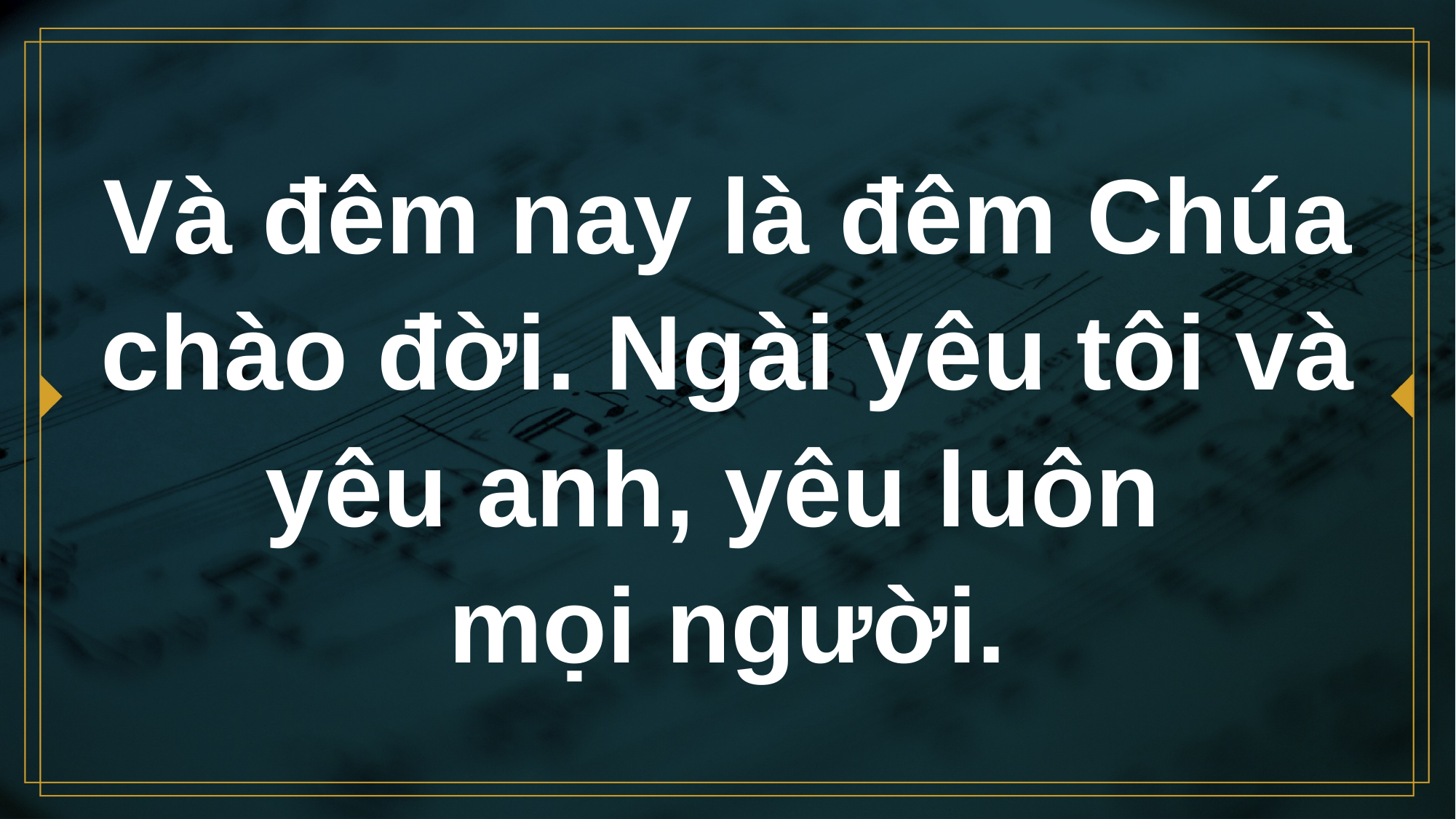

# Và đêm nay là đêm Chúa chào đời. Ngài yêu tôi và yêu anh, yêu luôn mọi người.